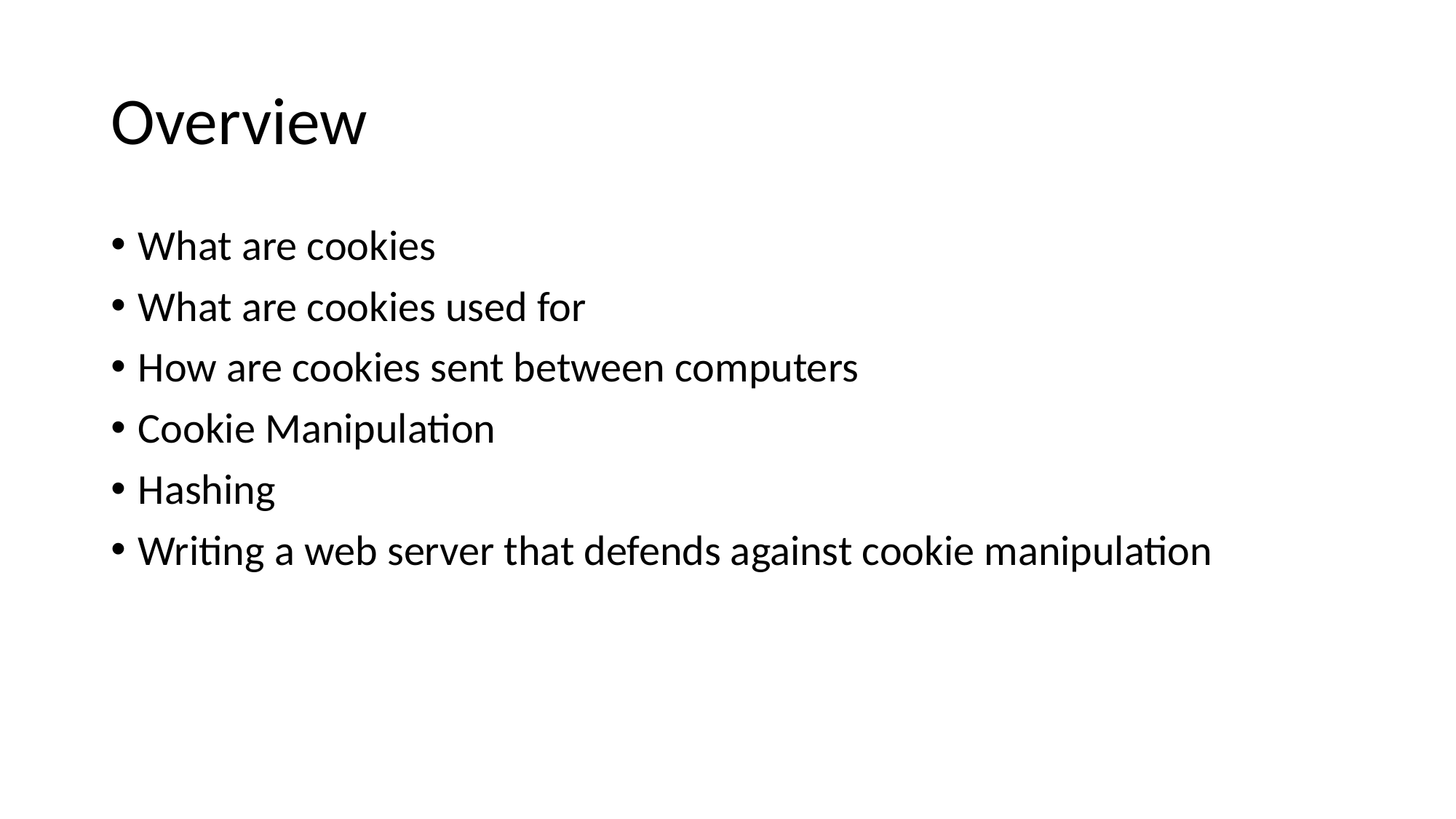

# Overview
What are cookies
What are cookies used for
How are cookies sent between computers
Cookie Manipulation
Hashing
Writing a web server that defends against cookie manipulation